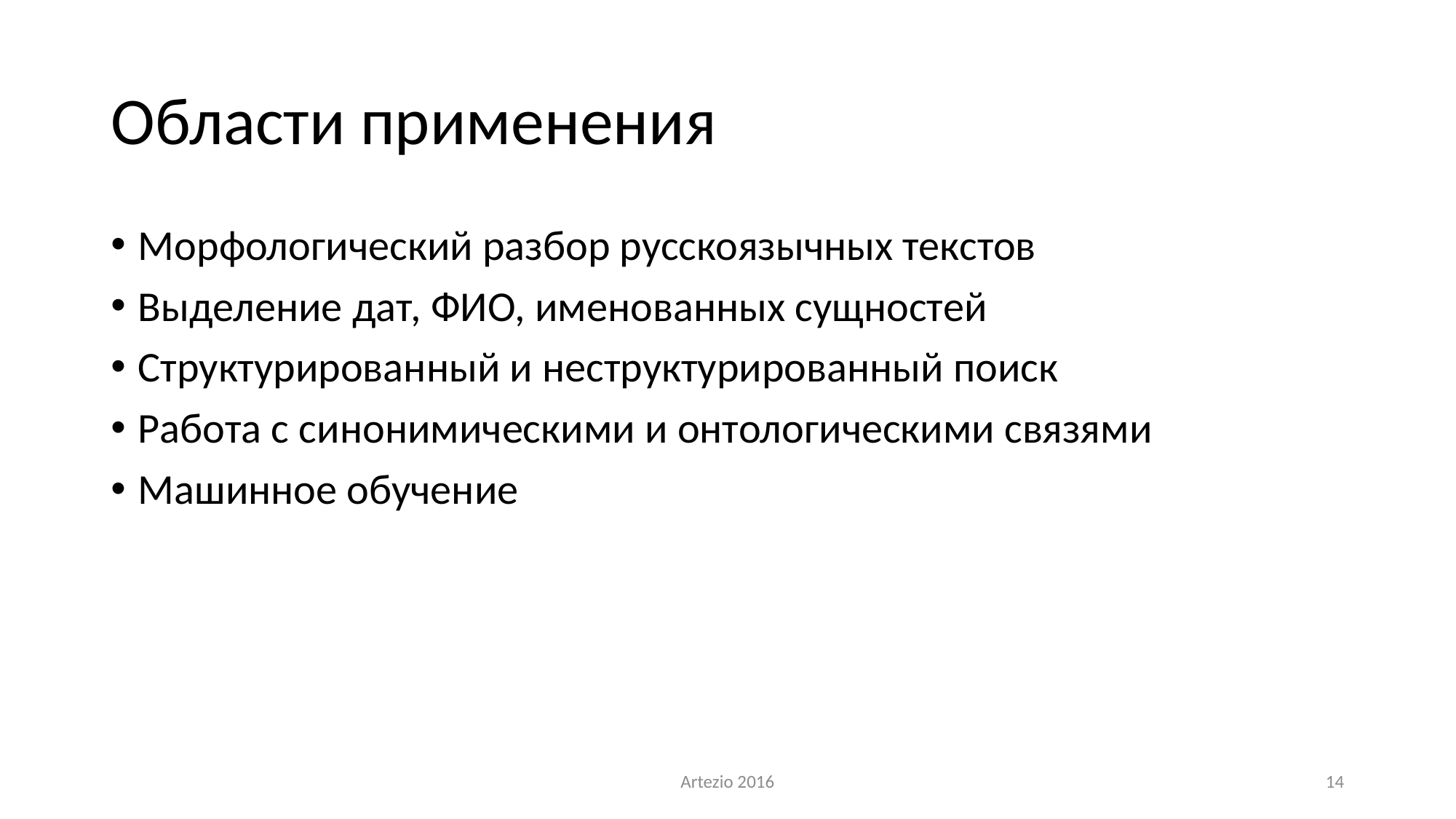

# Области применения
Морфологический разбор русскоязычных текстов
Выделение дат, ФИО, именованных сущностей
Структурированный и неструктурированный поиск
Работа с синонимическими и онтологическими связями
Машинное обучение

Artezio 2016
14